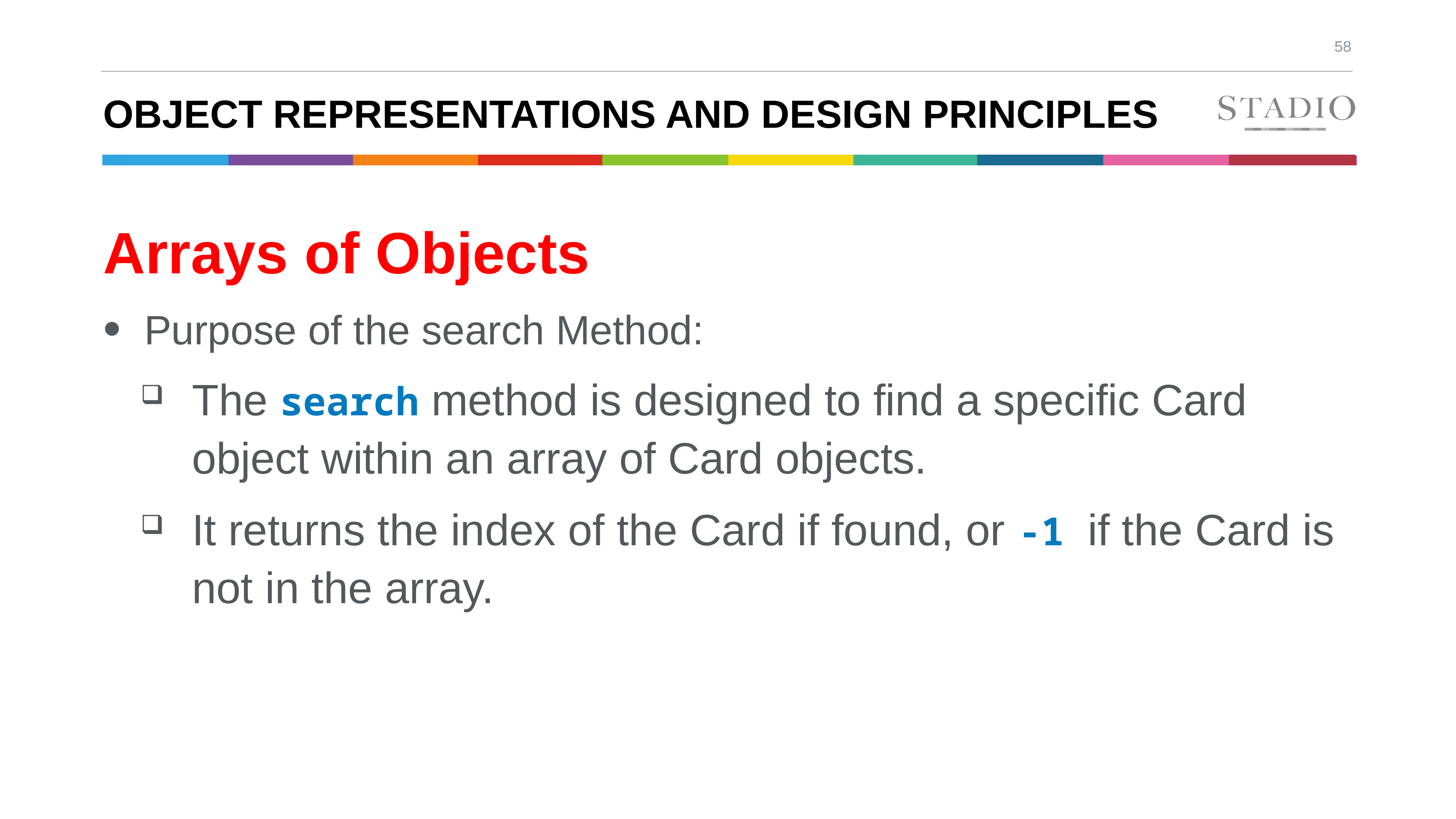

# Object Representations and Design Principles

Arrays of Objects
Purpose of the search Method:
The search method is designed to find a specific Card object within an array of Card objects.
It returns the index of the Card if found, or -1 if the Card is not in the array.